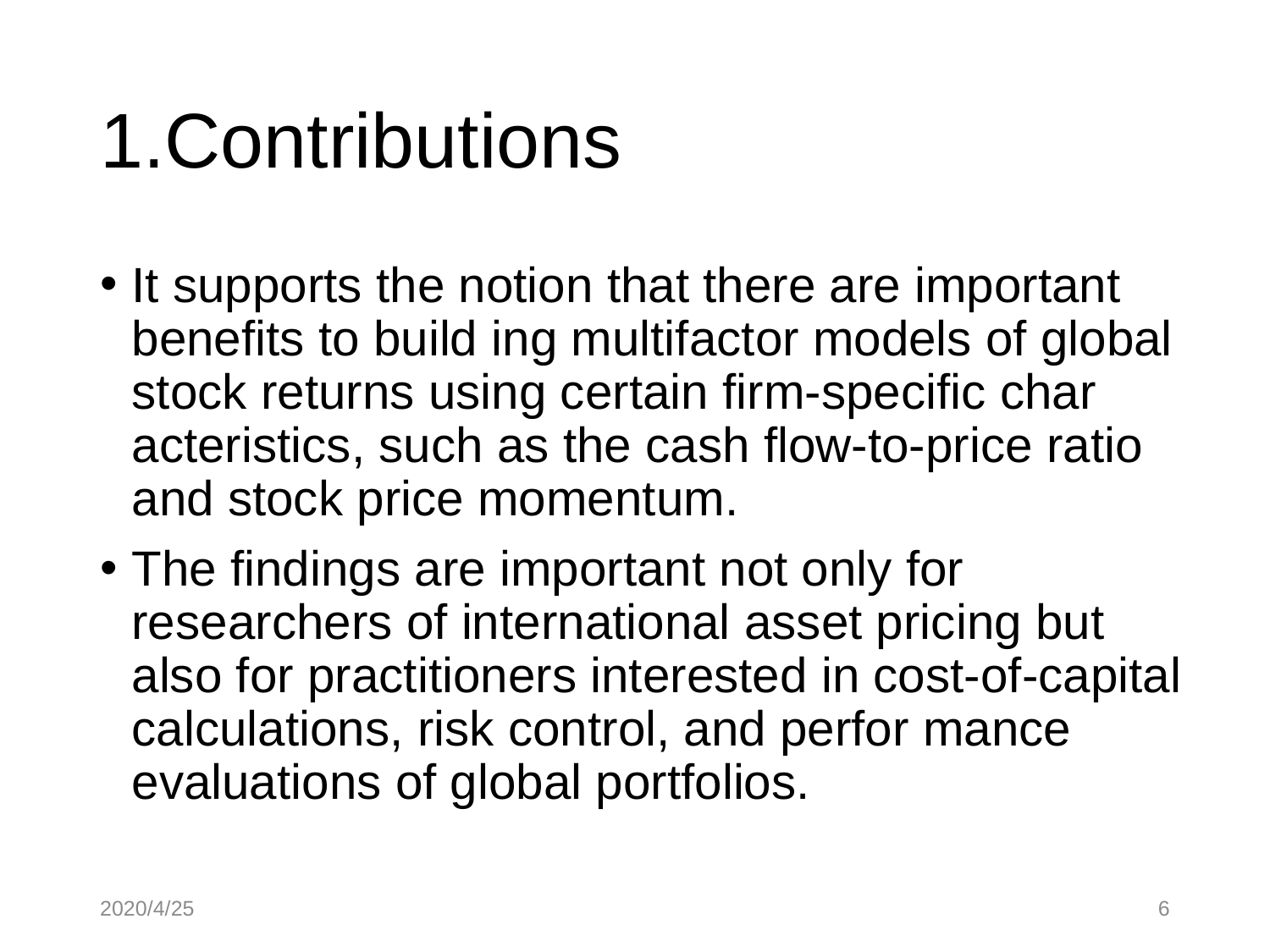

# 1.Contributions
It supports the notion that there are important benefits to build ing multifactor models of global stock returns using certain firm-specific char acteristics, such as the cash flow-to-price ratio and stock price momentum.
The findings are important not only for researchers of international asset pricing but also for practitioners interested in cost-of-capital calculations, risk control, and perfor mance evaluations of global portfolios.
2020/4/25

6